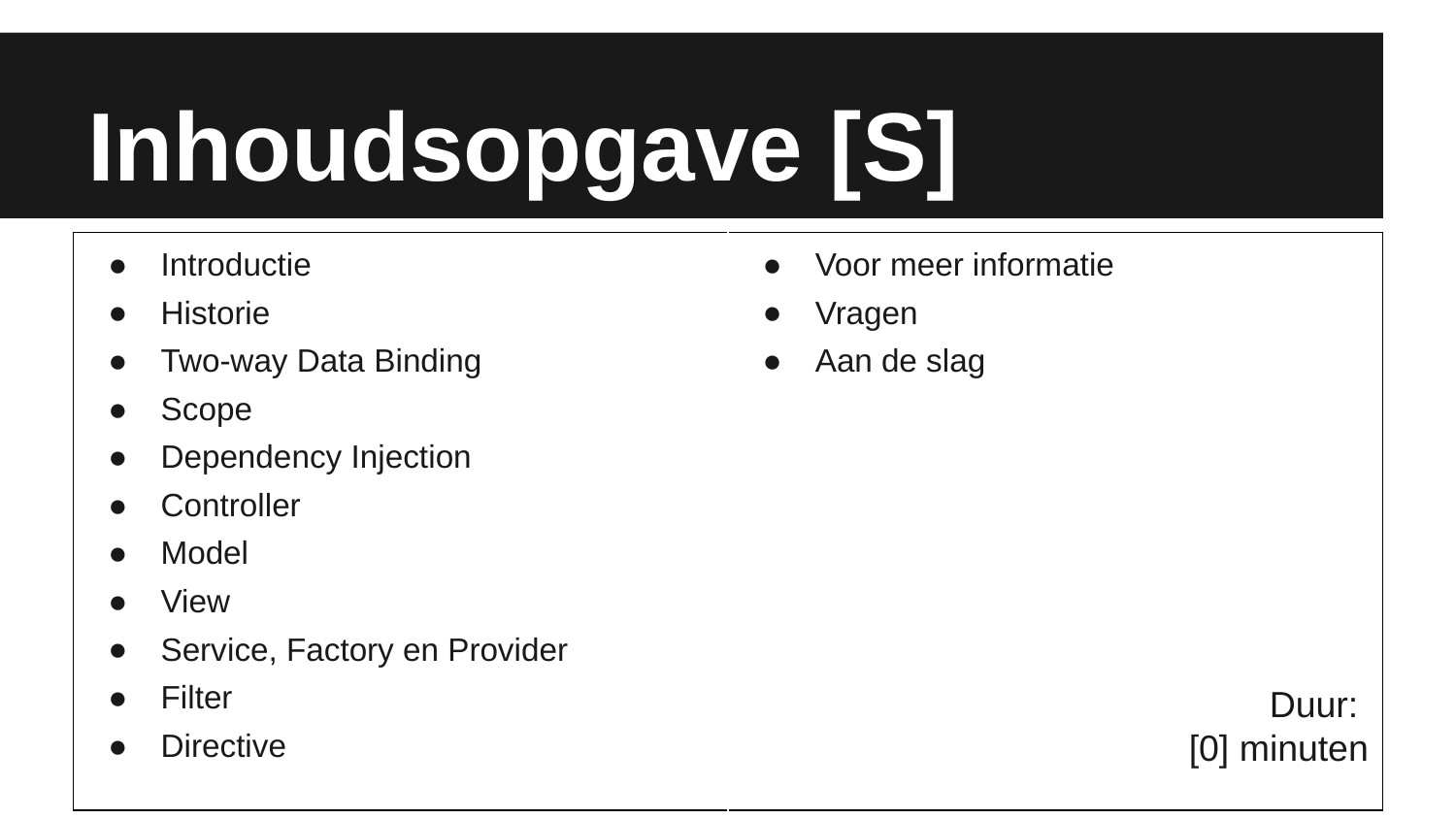

# Inhoudsopgave [S]
| Introductie Historie Two-way Data Binding Scope Dependency Injection Controller Model View Service, Factory en Provider Filter Directive | Voor meer informatie Vragen Aan de slag |
| --- | --- |
Duur:
[0] minuten